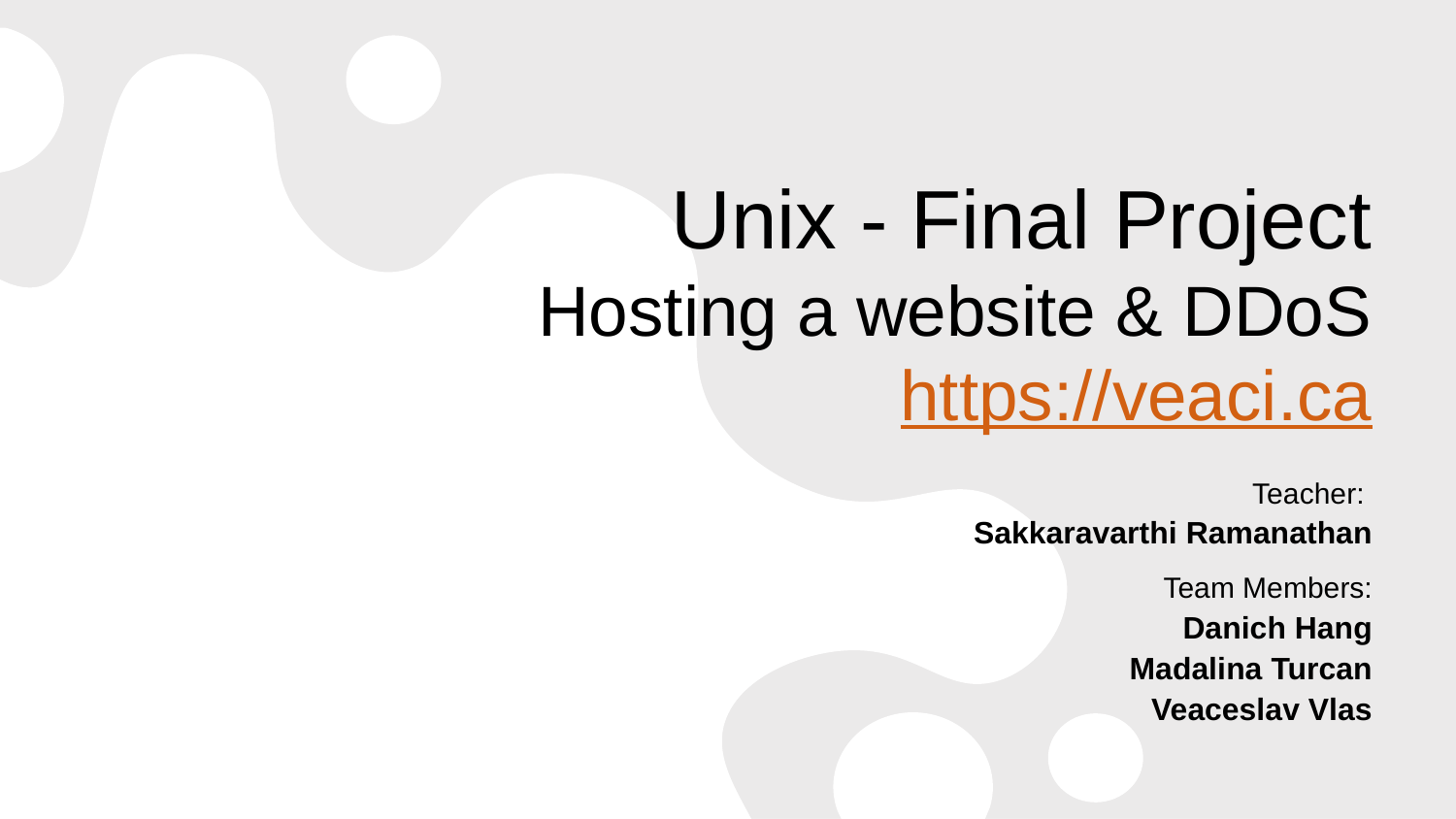

# Unix - Final Project Hosting a website & DDoS https://veaci.ca
Teacher:
Sakkaravarthi Ramanathan
Team Members:
Danich Hang
Madalina Turcan
Veaceslav Vlas